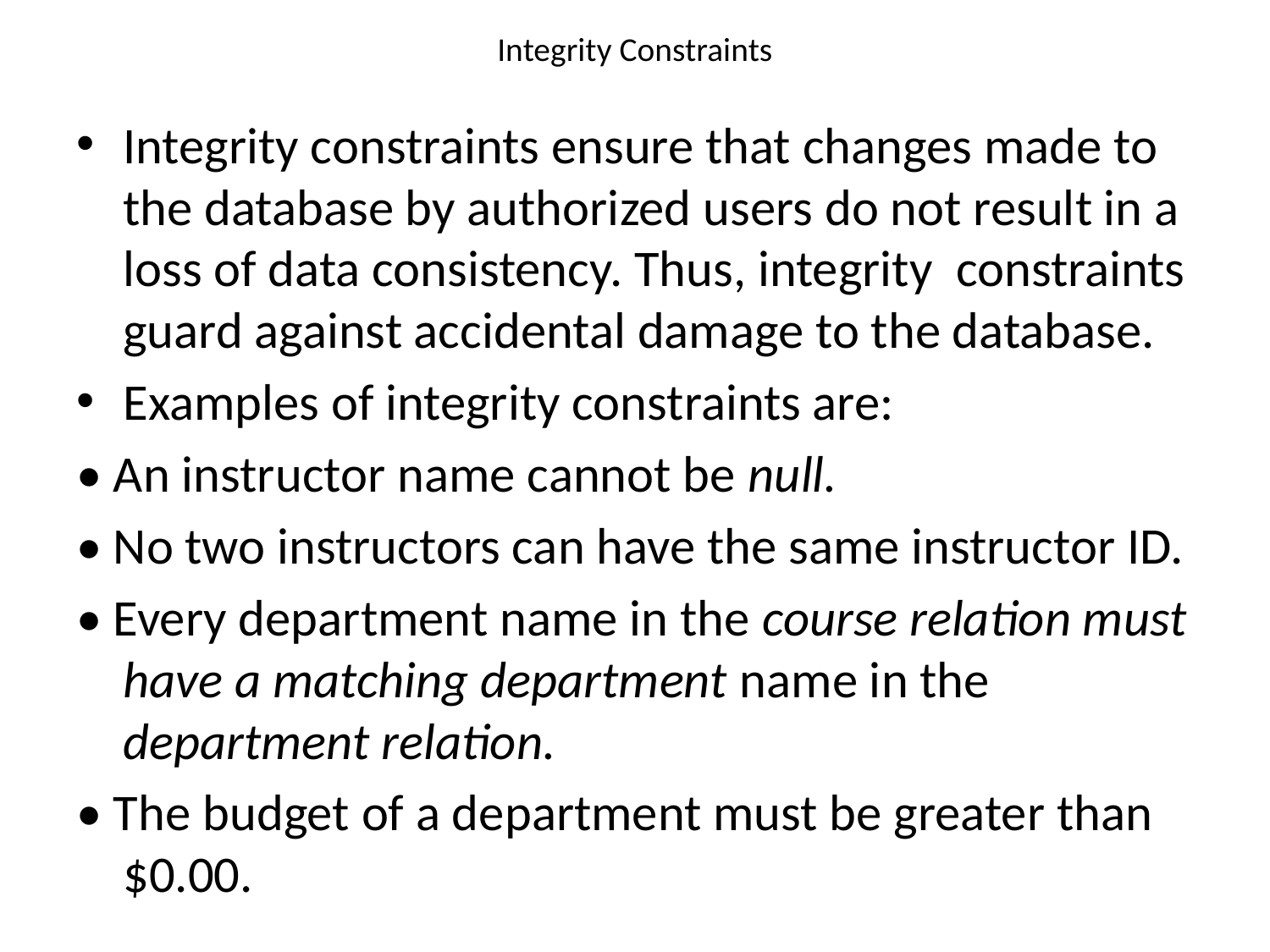

# Integrity Constraints
Integrity constraints ensure that changes made to the database by authorized users do not result in a loss of data consistency. Thus, integrity  constraints guard against accidental damage to the database.
Examples of integrity constraints are:
• An instructor name cannot be null.
• No two instructors can have the same instructor ID.
• Every department name in the course relation must have a matching department name in the department relation.
• The budget of a department must be greater than $0.00.